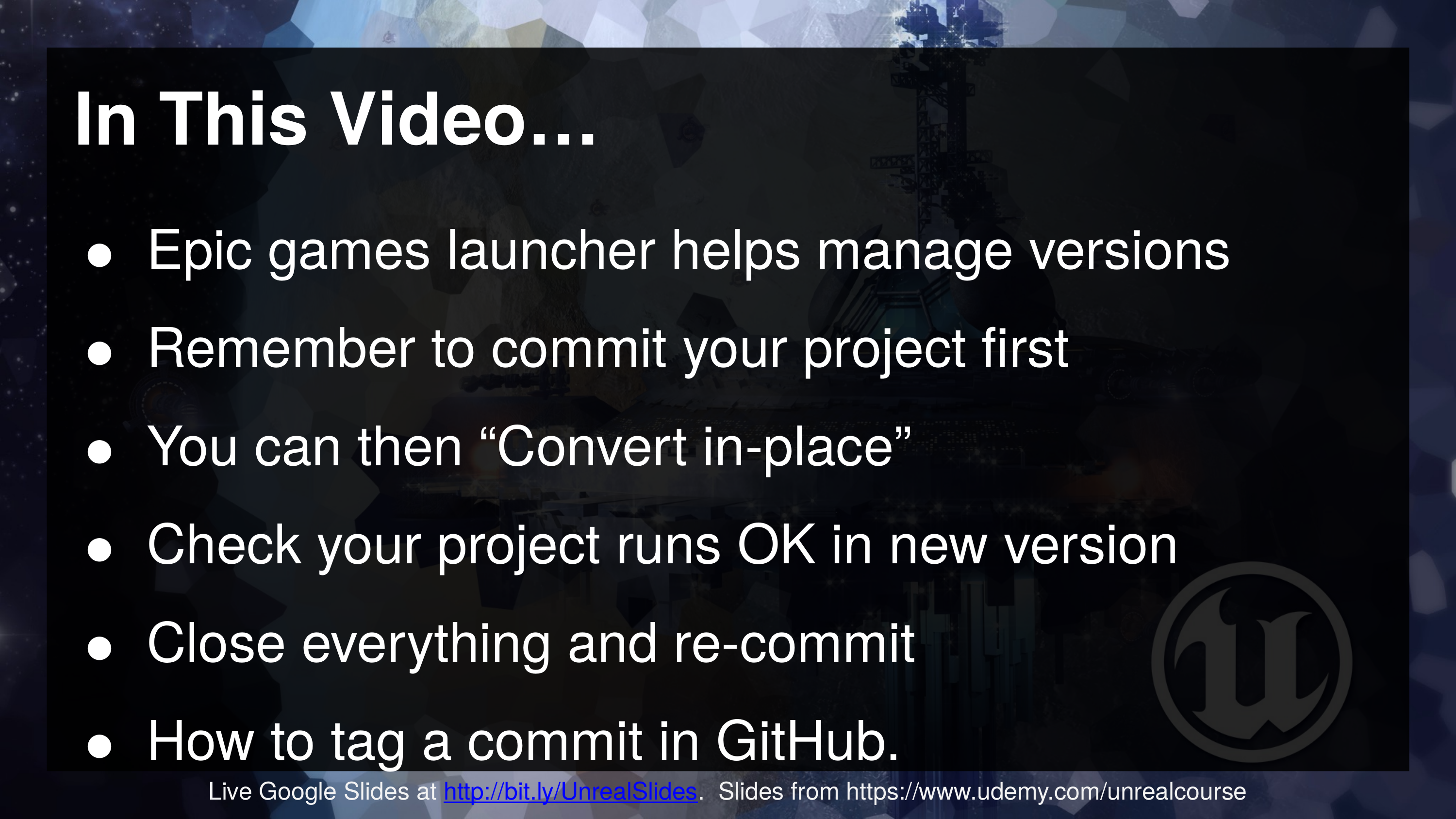

# In This Video…
Epic games launcher helps manage versions
Remember to commit your project first
You can then “Convert in-place”
Check your project runs OK in new version
Close everything and re-commit
How to tag a commit in GitHub.